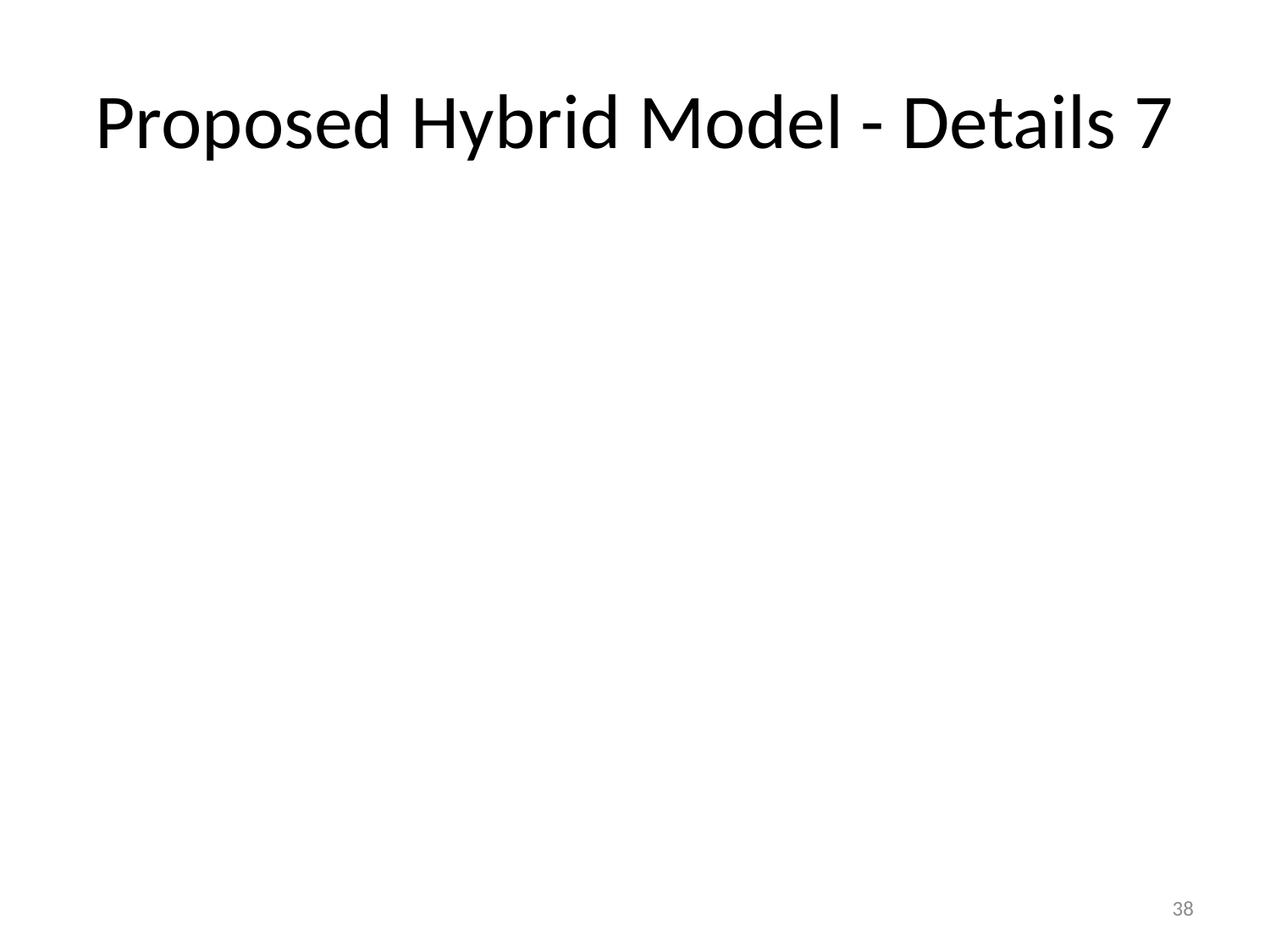

# Proposed Hybrid Model - Details 7

38